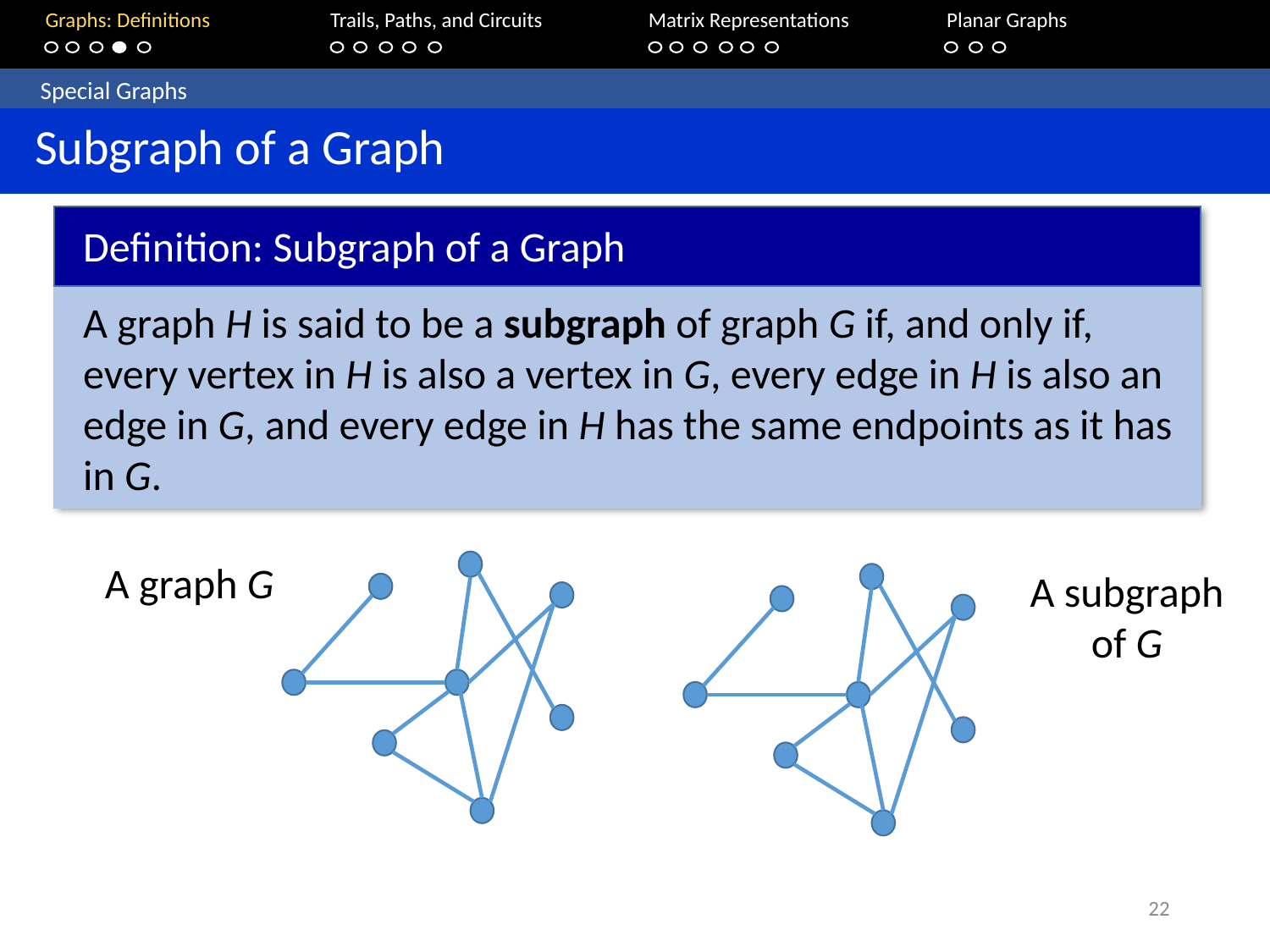

Graphs: Definitions		Trails, Paths, and Circuits	Matrix Representations	Planar Graphs

	Special Graphs
  Subgraph of a Graph

Definition: Subgraph of a Graph
A graph H is said to be a subgraph of graph G if, and only if, every vertex in H is also a vertex in G, every edge in H is also an edge in G, and every edge in H has the same endpoints as it has in G.
A graph G

A subgraph of G

22